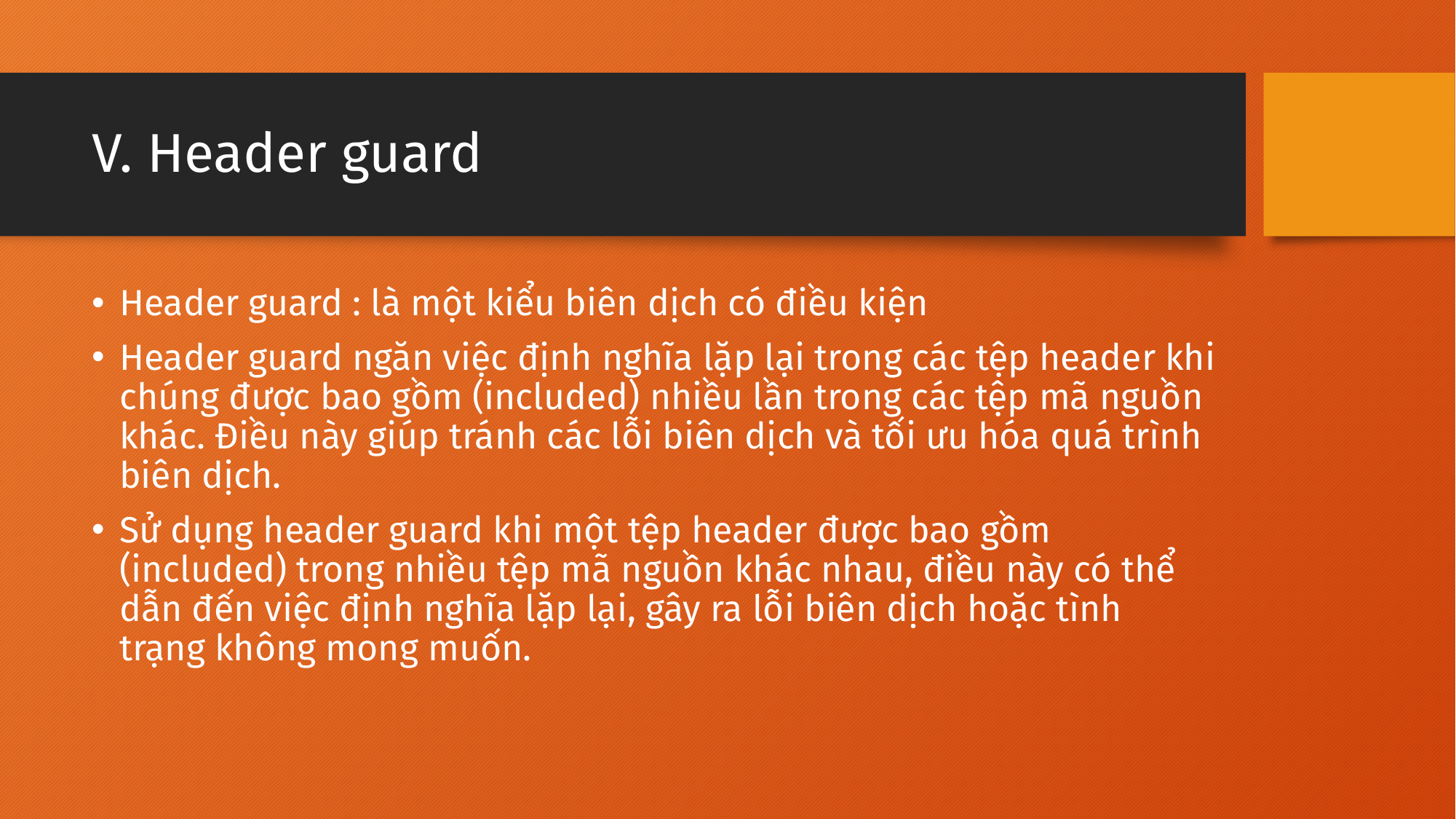

# V. Header guard
Header guard : là một kiểu biên dịch có điều kiện
Header guard ngăn việc định nghĩa lặp lại trong các tệp header khi chúng được bao gồm (included) nhiều lần trong các tệp mã nguồn khác. Điều này giúp tránh các lỗi biên dịch và tối ưu hóa quá trình biên dịch.
Sử dụng header guard khi một tệp header được bao gồm (included) trong nhiều tệp mã nguồn khác nhau, điều này có thể dẫn đến việc định nghĩa lặp lại, gây ra lỗi biên dịch hoặc tình trạng không mong muốn.